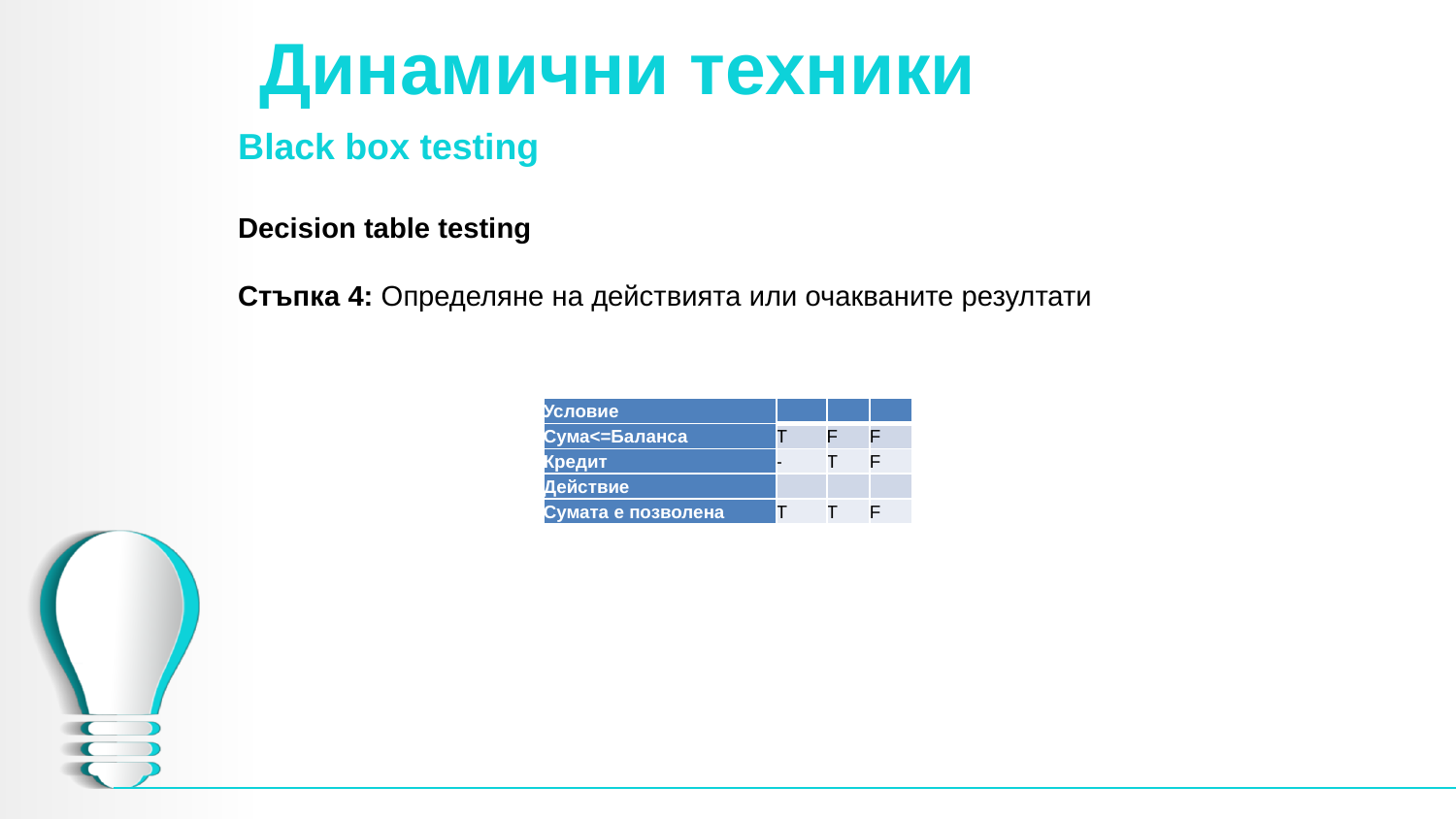

# Динамични техники
Black box testing
Decision table testing

Стъпка 4: Определяне на действията или очакваните резултати

| Условие |  |  |  |
| --- | --- | --- | --- |
| Сума<=Баланса | Т | F | F |
| Кредит | - | T | F |
| Действие |  |  |  |
| Сумата е позволена | Т | T | F |